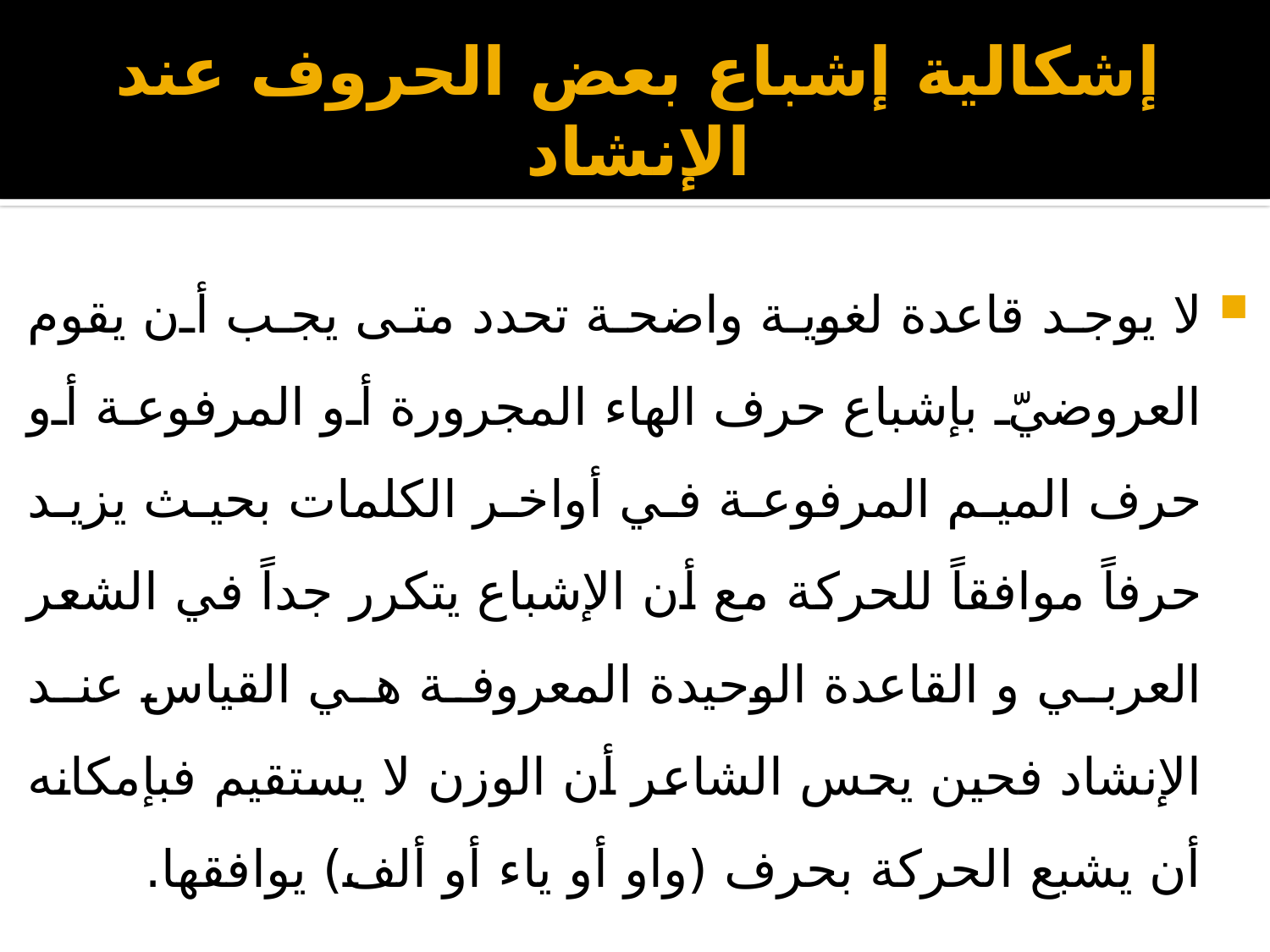

# إشكالية إشباع بعض الحروف عند الإنشاد
لا يوجد قاعدة لغوية واضحة تحدد متى يجب أن يقوم العروضيّ بإشباع حرف الهاء المجرورة أو المرفوعة أو حرف الميم المرفوعة في أواخر الكلمات بحيث يزيد حرفاً موافقاً للحركة مع أن الإشباع يتكرر جداً في الشعر العربي و القاعدة الوحيدة المعروفة هي القياس عند الإنشاد فحين يحس الشاعر أن الوزن لا يستقيم فبإمكانه أن يشبع الحركة بحرف (واو أو ياء أو ألف) يوافقها.